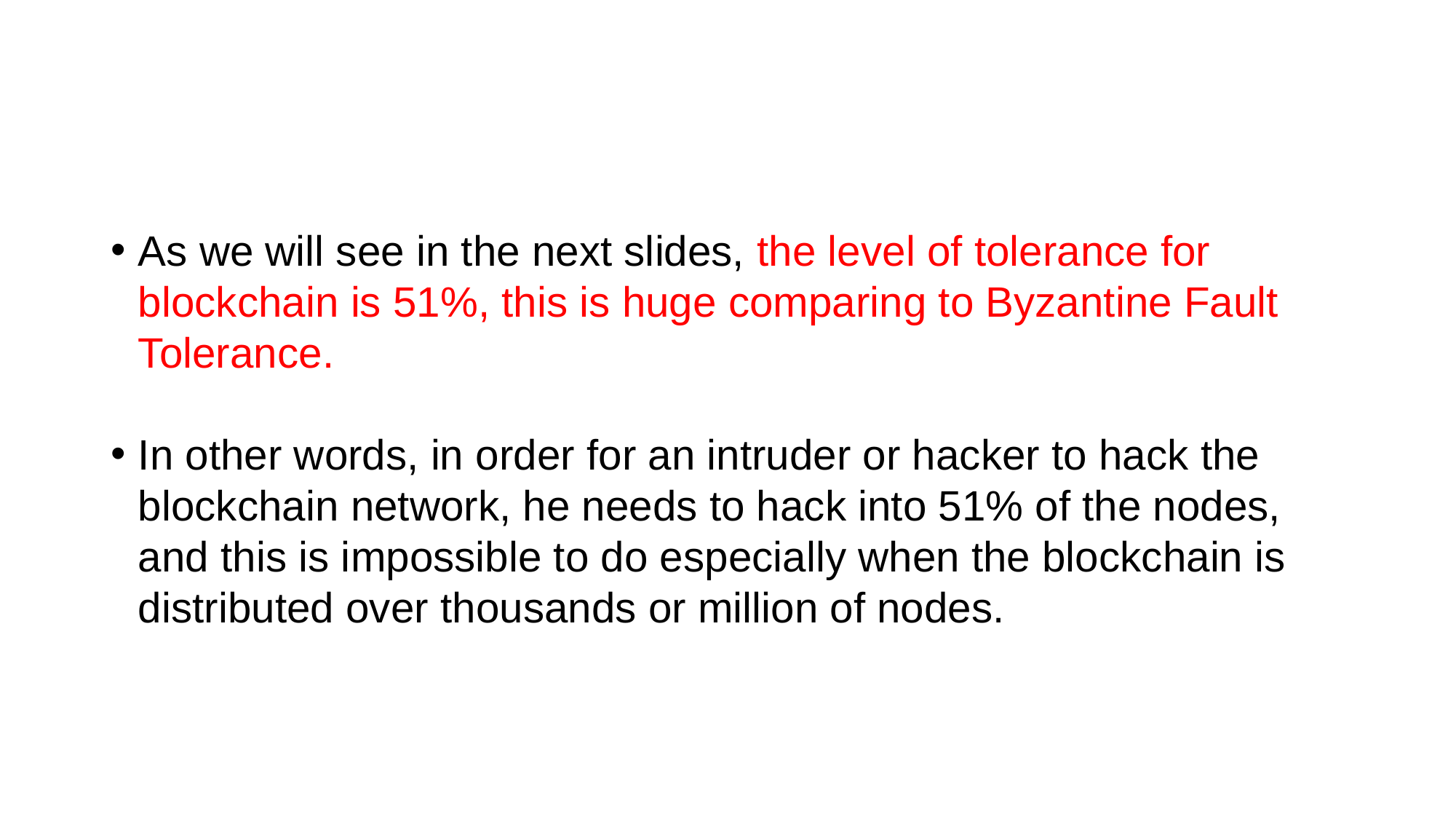

#
As we will see in the next slides, the level of tolerance for blockchain is 51%, this is huge comparing to Byzantine Fault Tolerance.

In other words, in order for an intruder or hacker to hack the blockchain network, he needs to hack into 51% of the nodes, and this is impossible to do especially when the blockchain is distributed over thousands or million of nodes.